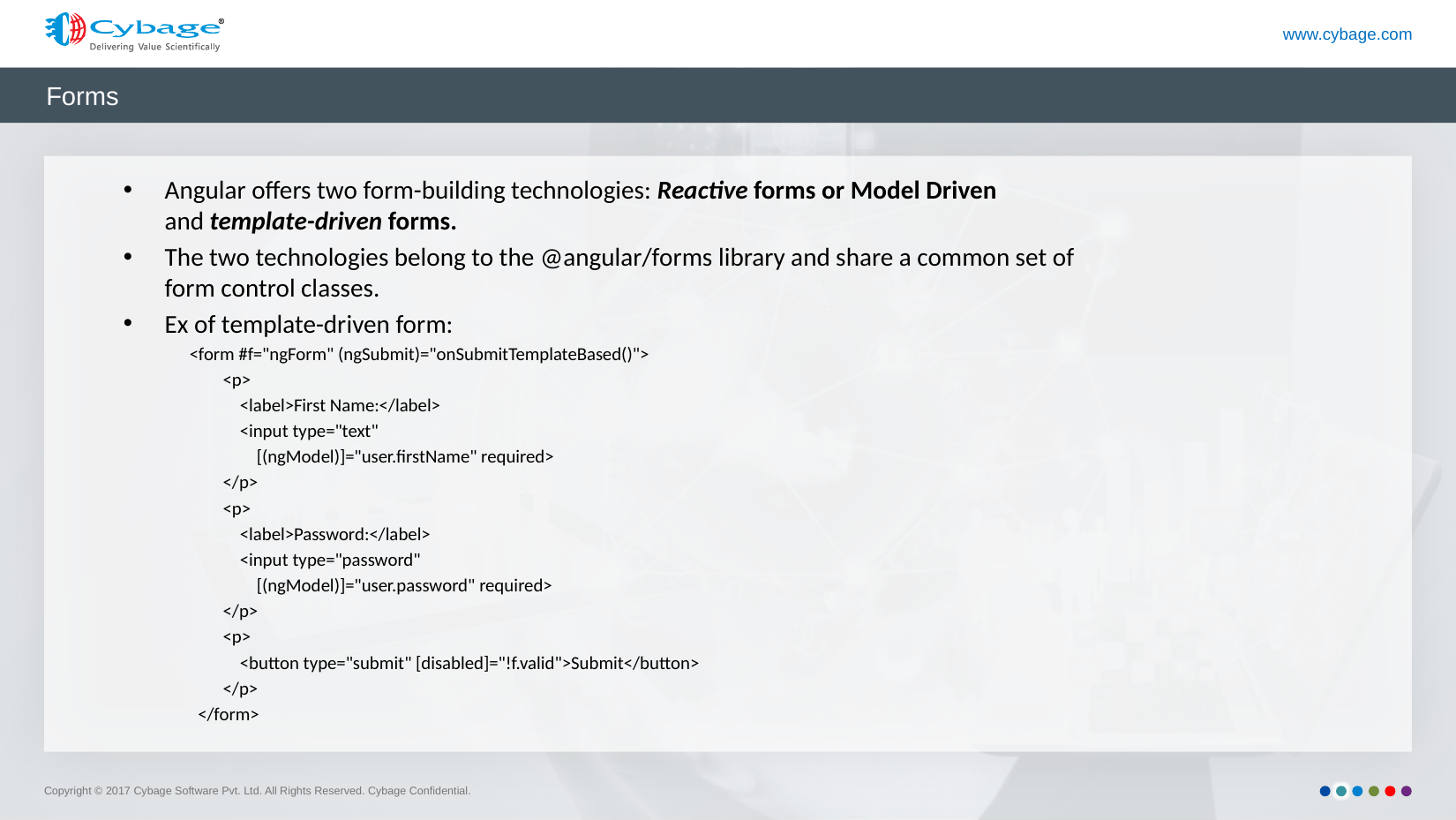

# Forms
Angular offers two form-building technologies: Reactive forms or Model Driven and template-driven forms.
The two technologies belong to the @angular/forms library and share a common set of form control classes.
Ex of template-driven form:
<form #f="ngForm" (ngSubmit)="onSubmitTemplateBased()">
        <p>
            <label>First Name:</label>
            <input type="text"
                [(ngModel)]="user.firstName" required>
        </p>
        <p>
            <label>Password:</label>
            <input type="password"
                [(ngModel)]="user.password" required>
        </p>
        <p>
            <button type="submit" [disabled]="!f.valid">Submit</button>
        </p>
  </form>